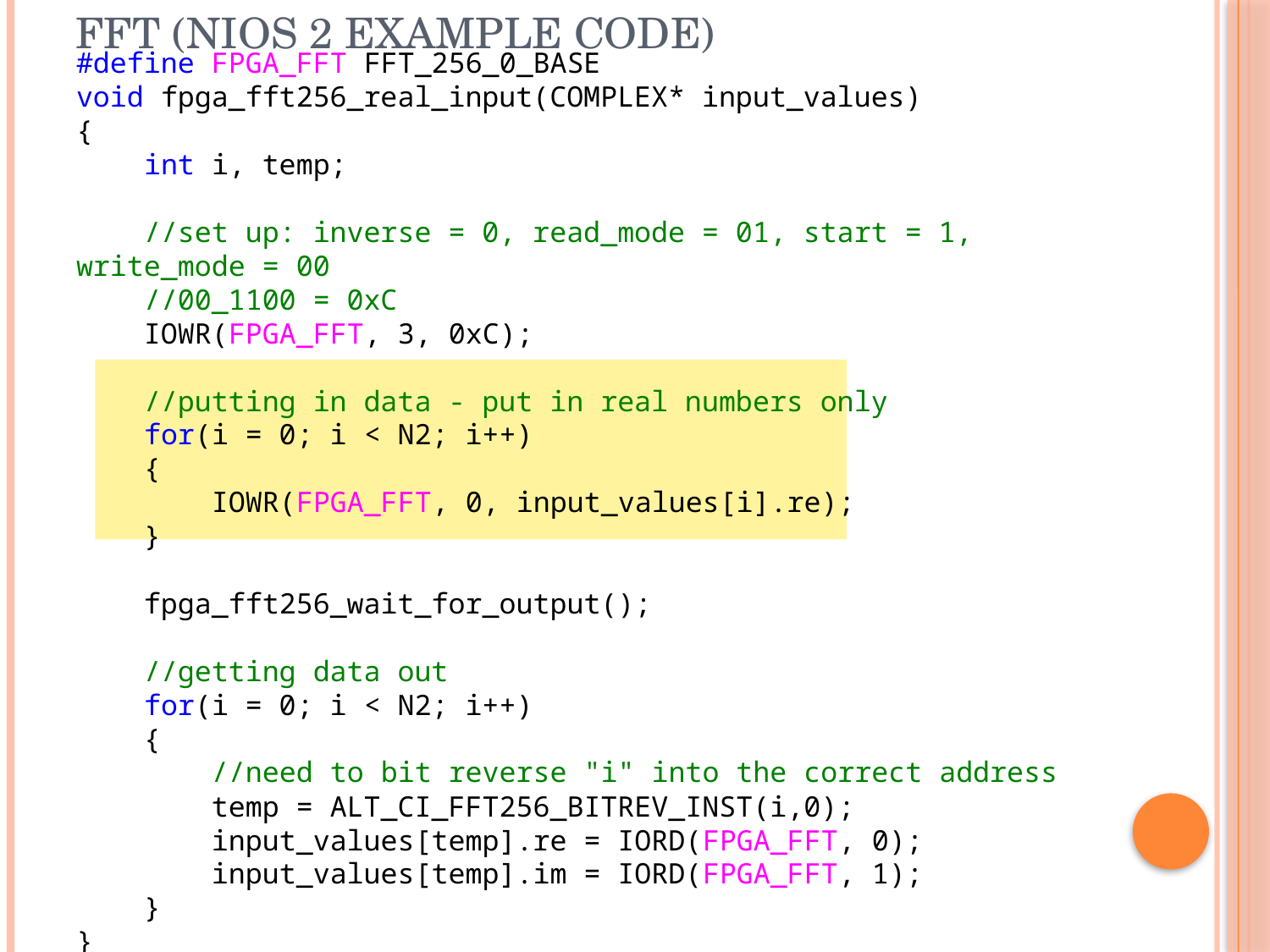

# FFT (NIOS 2 Example Code)
#define FPGA_FFT FFT_256_0_BASE
void fpga_fft256_real_input(COMPLEX* input_values)
{
    int i, temp;
    //set up: inverse = 0, read_mode = 01, start = 1, write_mode = 00
    //00_1100 = 0xC
    IOWR(FPGA_FFT, 3, 0xC);
    //putting in data - put in real numbers only
    for(i = 0; i < N2; i++)
    {
        IOWR(FPGA_FFT, 0, input_values[i].re);
    }
    fpga_fft256_wait_for_output();
    //getting data out
    for(i = 0; i < N2; i++)
    {
        //need to bit reverse "i" into the correct address
        temp = ALT_CI_FFT256_BITREV_INST(i,0);
        input_values[temp].re = IORD(FPGA_FFT, 0);
        input_values[temp].im = IORD(FPGA_FFT, 1);
    }
}